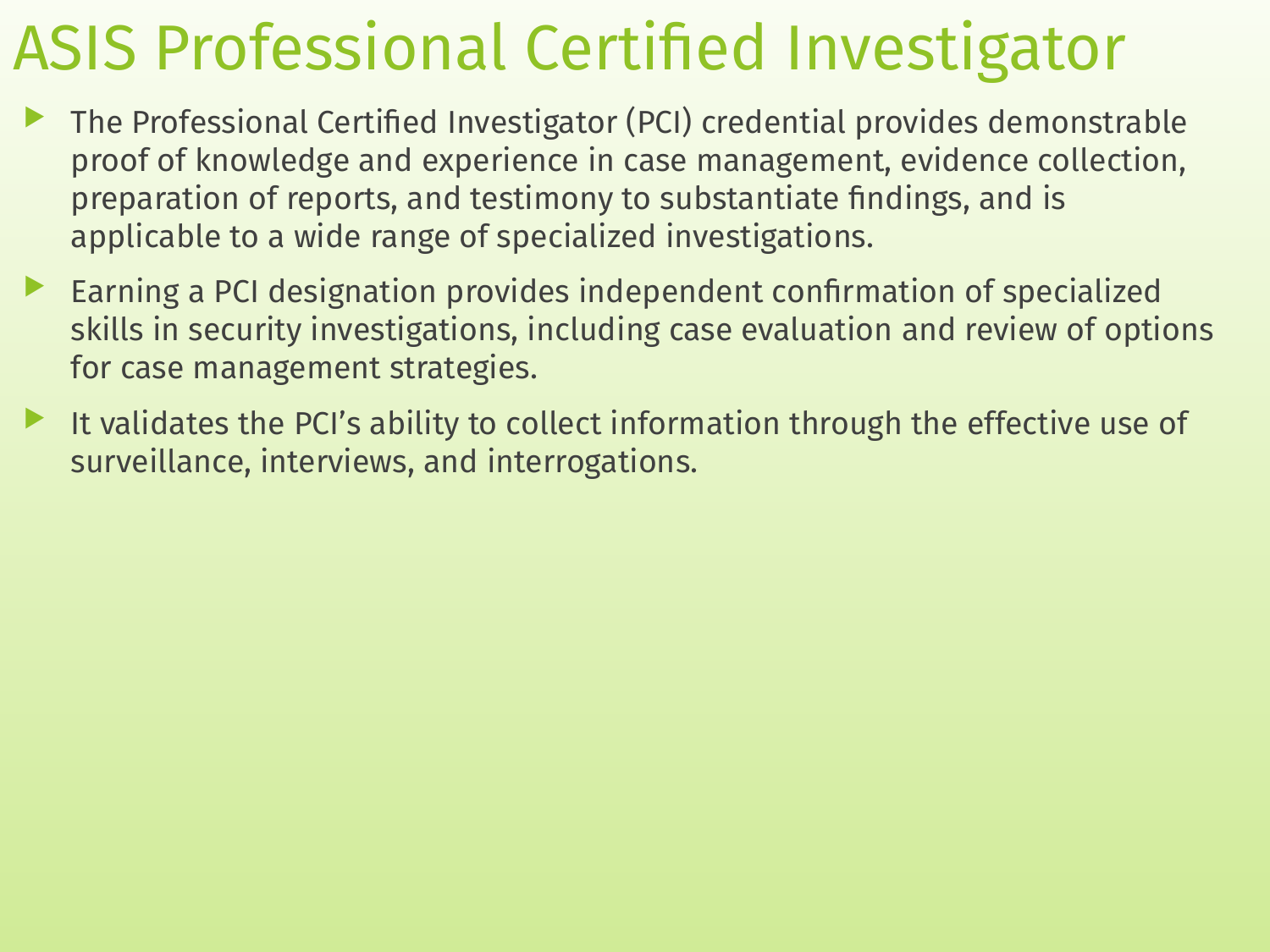

# ASIS Professional Certified Investigator
The Professional Certified Investigator (PCI) credential provides demonstrable proof of knowledge and experience in case management, evidence collection, preparation of reports, and testimony to substantiate findings, and is applicable to a wide range of specialized investigations.
Earning a PCI designation provides independent confirmation of specialized skills in security investigations, including case evaluation and review of options for case management strategies.
It validates the PCI’s ability to collect information through the effective use of surveillance, interviews, and interrogations.
15